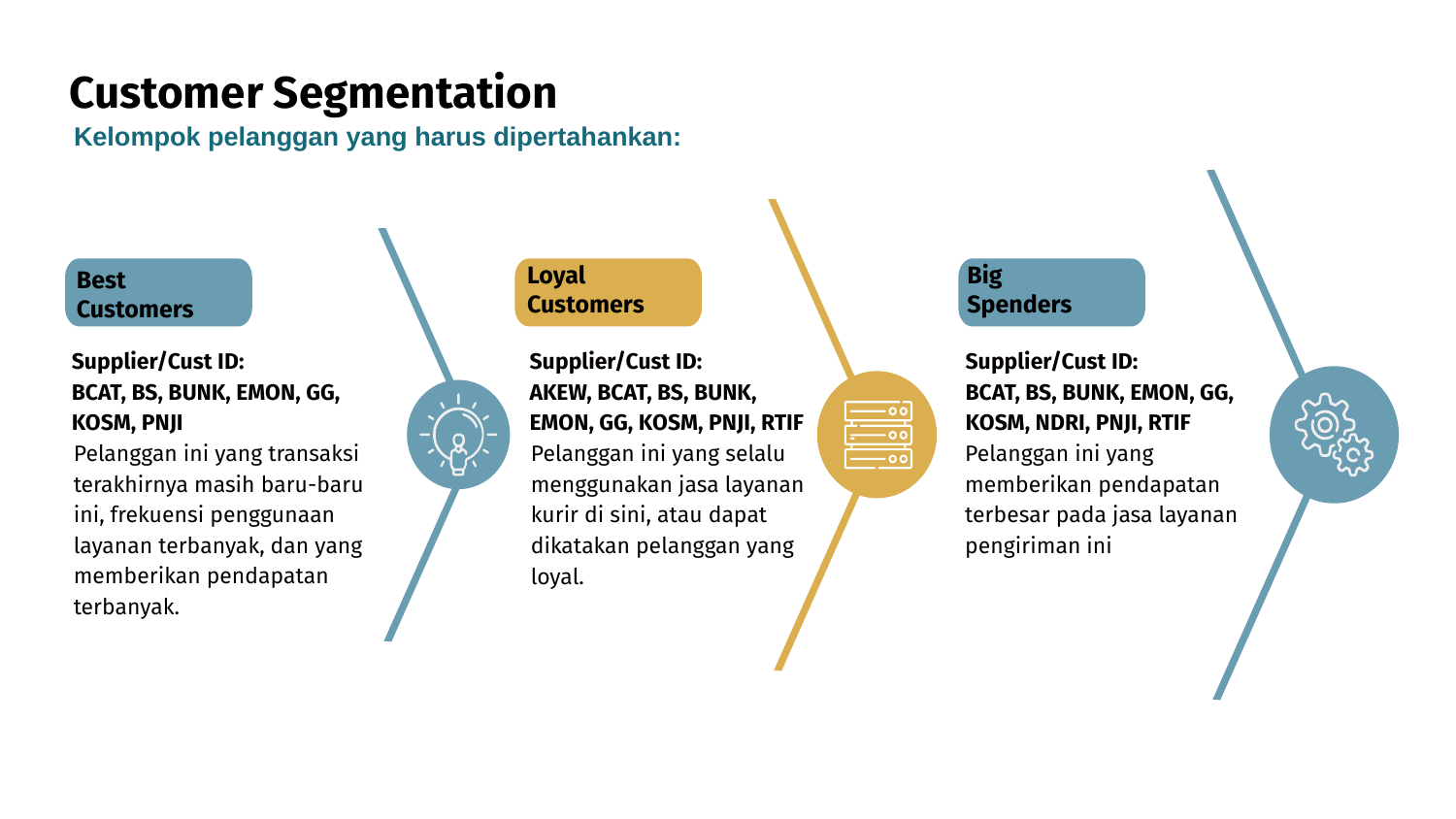

# Customer Segmentation
Kelompok pelanggan yang harus dipertahankan:

Best
Customers

Loyal
Customers
Big
Spenders
Supplier/Cust ID:
BCAT, BS, BUNK, EMON, GG, KOSM, PNJI
Supplier/Cust ID:
AKEW, BCAT, BS, BUNK, EMON, GG, KOSM, PNJI, RTIF
Supplier/Cust ID:
BCAT, BS, BUNK, EMON, GG, KOSM, NDRI, PNJI, RTIF

Pelanggan ini yang transaksi terakhirnya masih baru-baru ini, frekuensi penggunaan layanan terbanyak, dan yang memberikan pendapatan terbanyak.
Pelanggan ini yang memberikan pendapatan terbesar pada jasa layanan pengiriman ini
Pelanggan ini yang selalu menggunakan jasa layanan kurir di sini, atau dapat dikatakan pelanggan yang loyal.